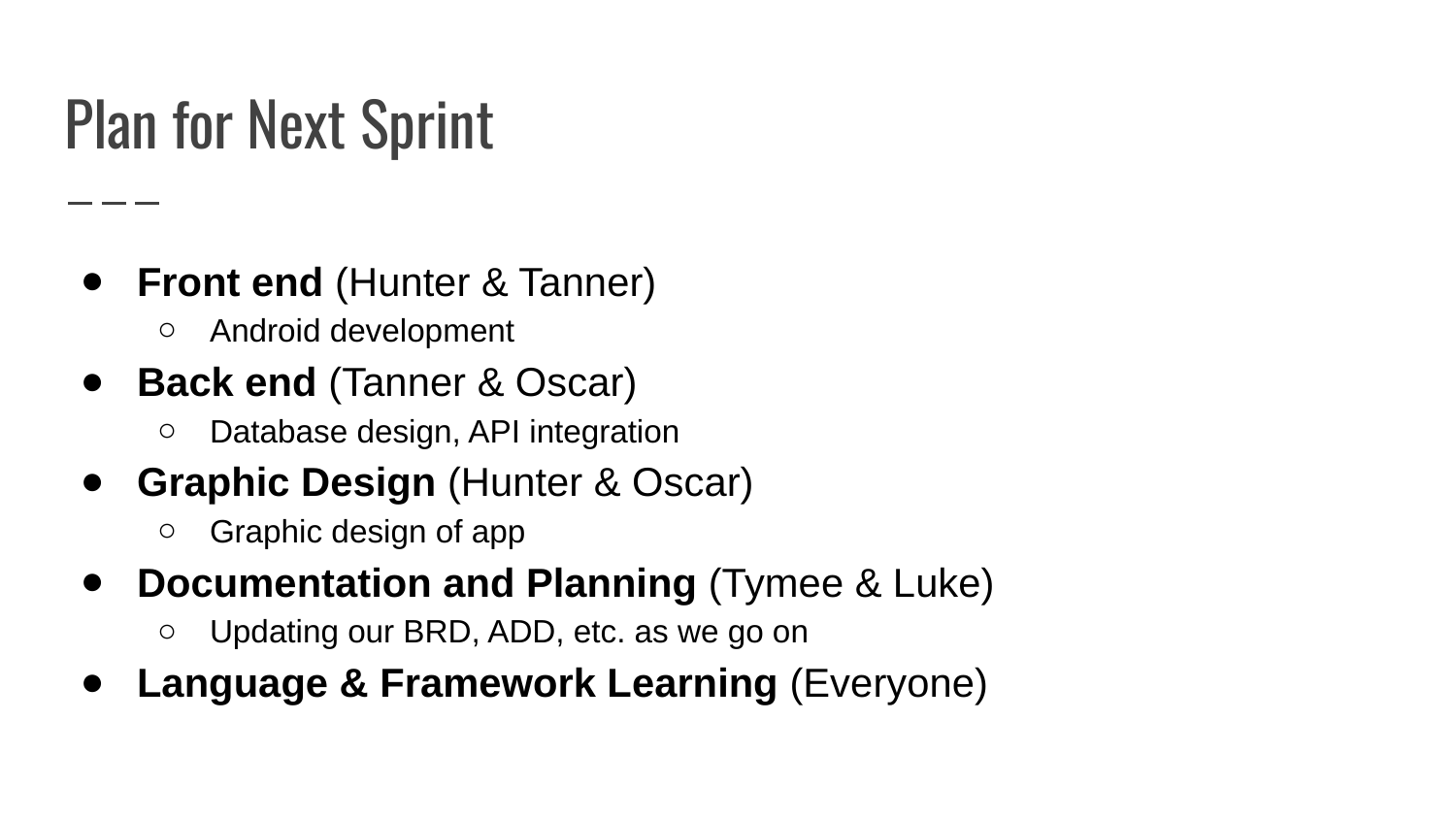

# Plan for Next Sprint
Front end (Hunter & Tanner)
Android development
Back end (Tanner & Oscar)
Database design, API integration
Graphic Design (Hunter & Oscar)
Graphic design of app
Documentation and Planning (Tymee & Luke)
Updating our BRD, ADD, etc. as we go on
Language & Framework Learning (Everyone)